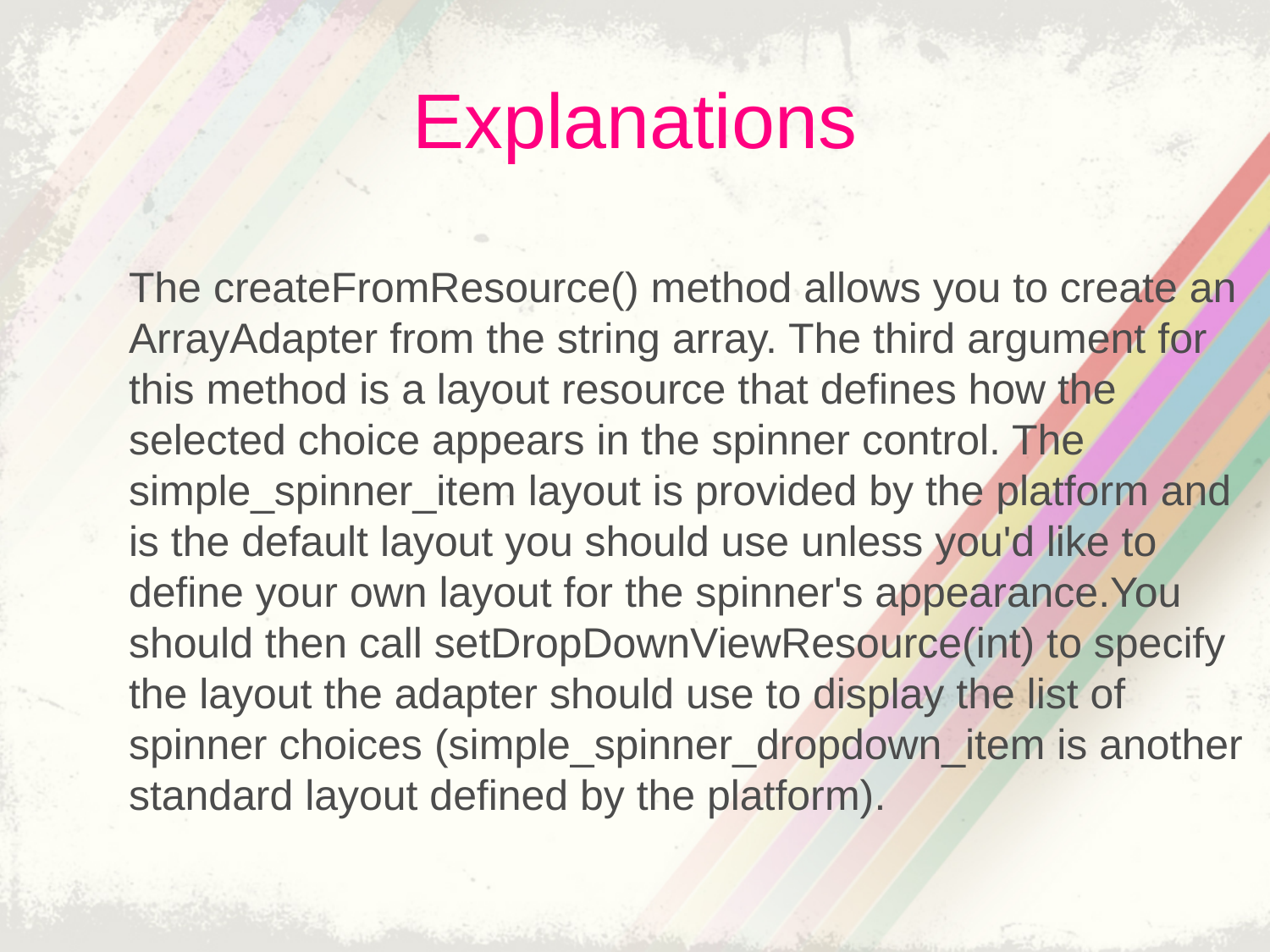

# Explanations
The createFromResource() method allows you to create an ArrayAdapter from the string array. The third argument for this method is a layout resource that defines how the selected choice appears in the spinner control. The simple_spinner_item layout is provided by the platform and is the default layout you should use unless you'd like to define your own layout for the spinner's appearance.You should then call setDropDownViewResource(int) to specify the layout the adapter should use to display the list of spinner choices (simple_spinner_dropdown_item is another standard layout defined by the platform).